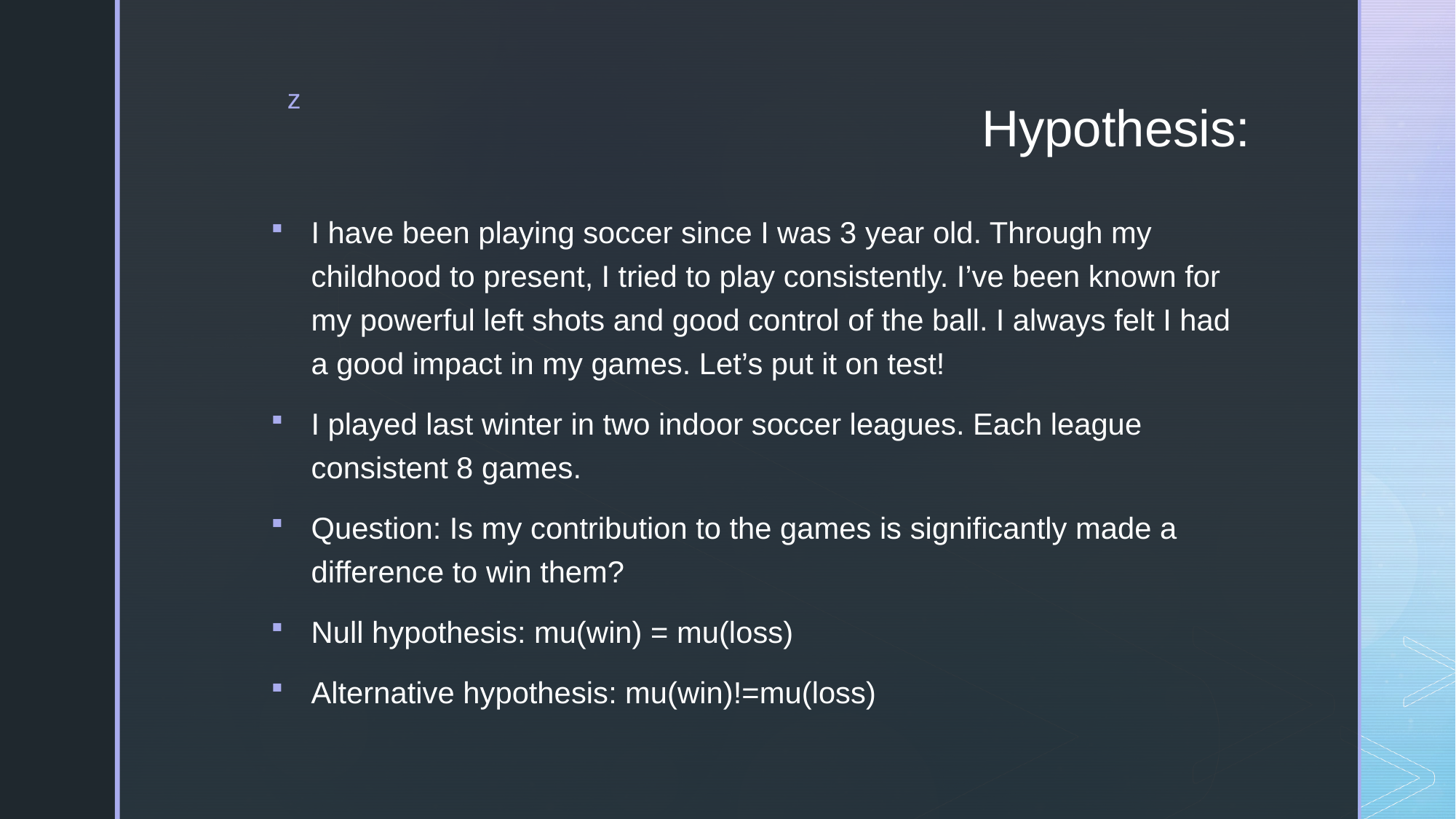

# Hypothesis:
I have been playing soccer since I was 3 year old. Through my childhood to present, I tried to play consistently. I’ve been known for my powerful left shots and good control of the ball. I always felt I had a good impact in my games. Let’s put it on test!
I played last winter in two indoor soccer leagues. Each league consistent 8 games.
Question: Is my contribution to the games is significantly made a difference to win them?
Null hypothesis: mu(win) = mu(loss)
Alternative hypothesis: mu(win)!=mu(loss)